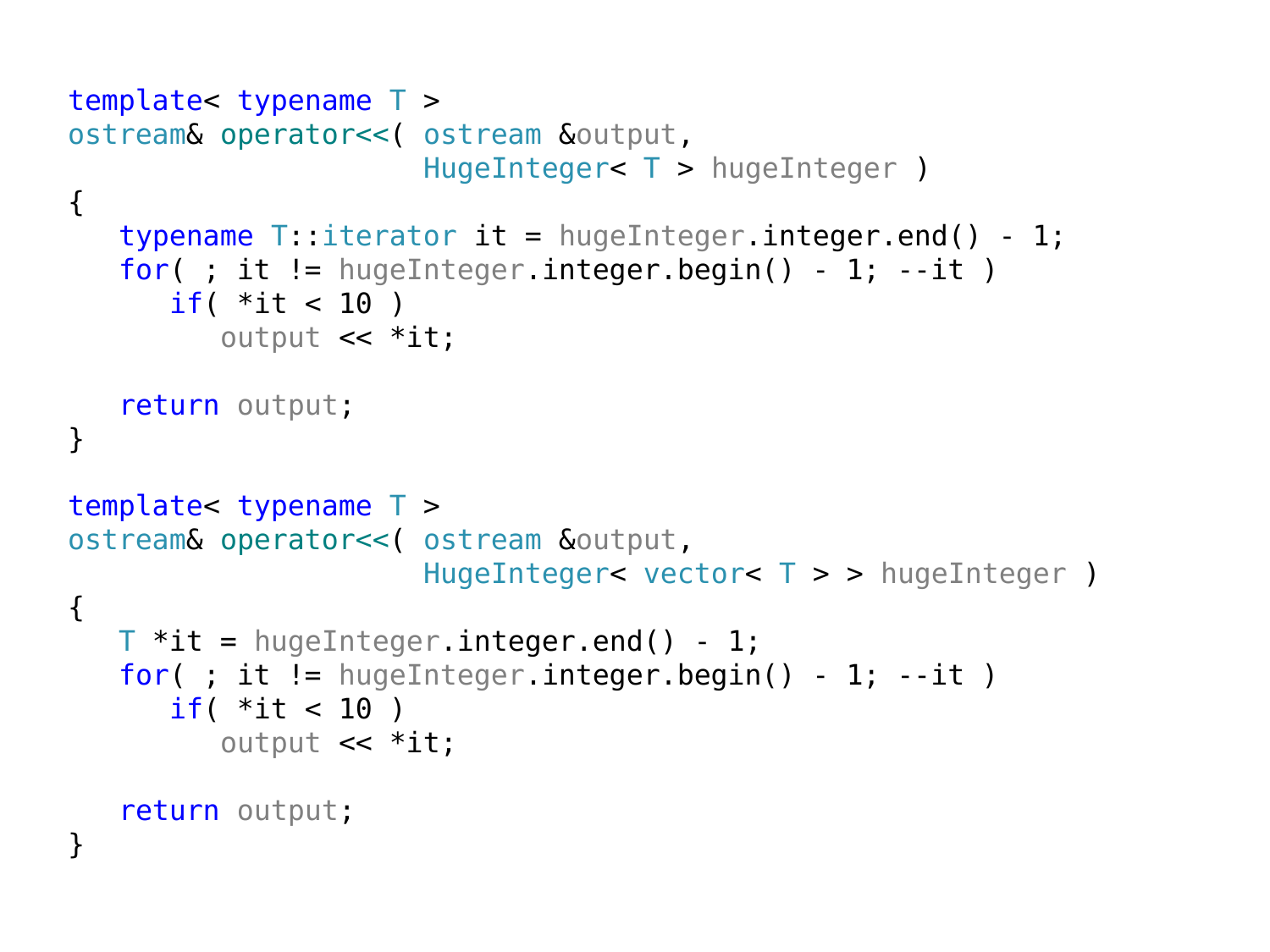

template< typename T >
ostream& operator<<( ostream &output,
                     HugeInteger< T > hugeInteger )
{
   typename T::iterator it = hugeInteger.integer.end() - 1;
   for( ; it != hugeInteger.integer.begin() - 1; --it )
      if( *it < 10 )
         output << *it;

   return output;
}

template< typename T >
ostream& operator<<( ostream &output,
                     HugeInteger< vector< T > > hugeInteger )
{
   T *it = hugeInteger.integer.end() - 1;
   for( ; it != hugeInteger.integer.begin() - 1; --it )
      if( *it < 10 )
         output << *it;

   return output;
}